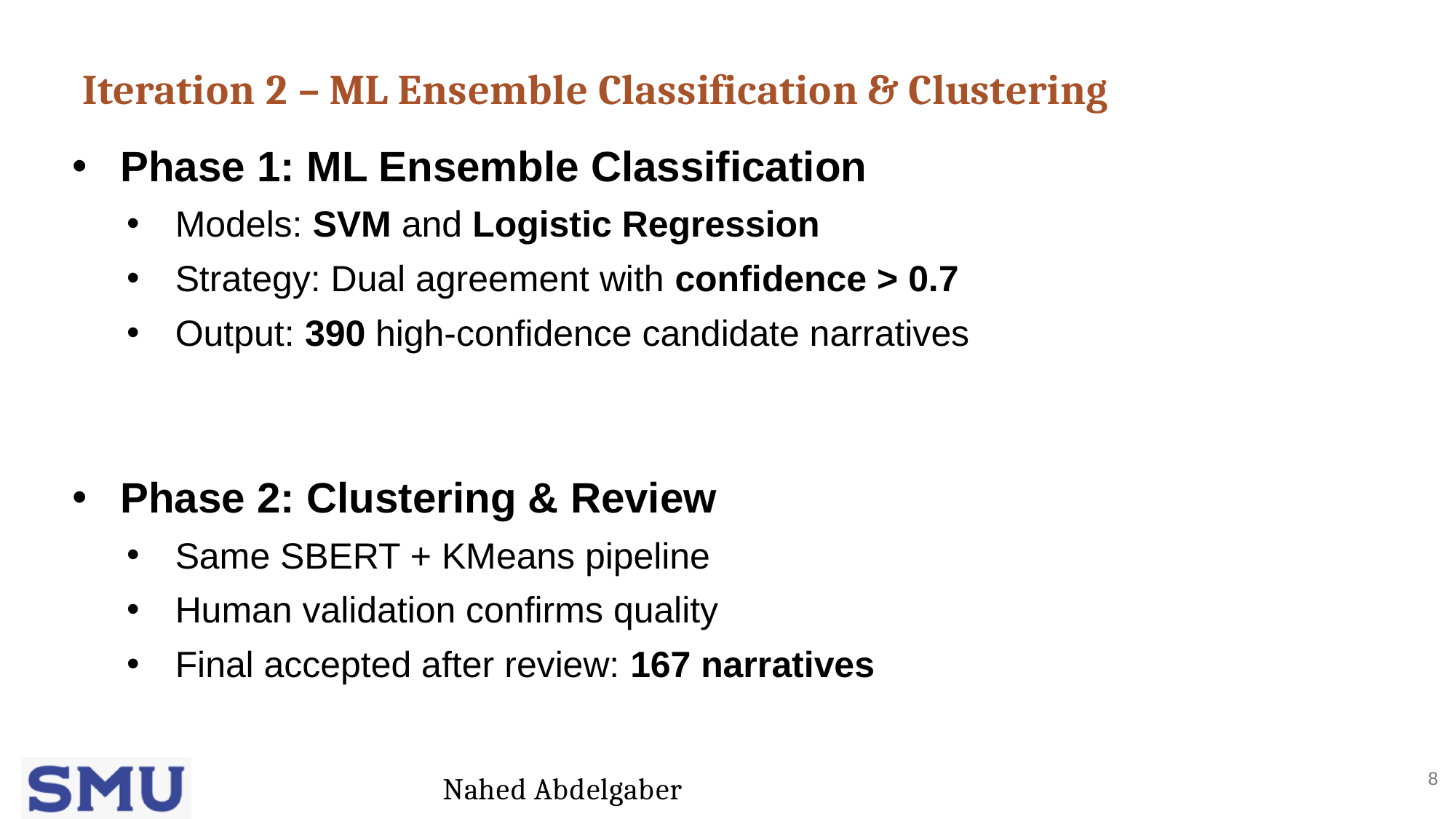

Iteration 2 – ML Ensemble Classification & Clustering

Phase 1: ML Ensemble Classification
Models: SVM and Logistic Regression
Strategy: Dual agreement with confidence > 0.7
Output: 390 high-confidence candidate narratives

Phase 2: Clustering & Review
Same SBERT + KMeans pipeline
Human validation confirms quality
Final accepted after review: 167 narratives

8